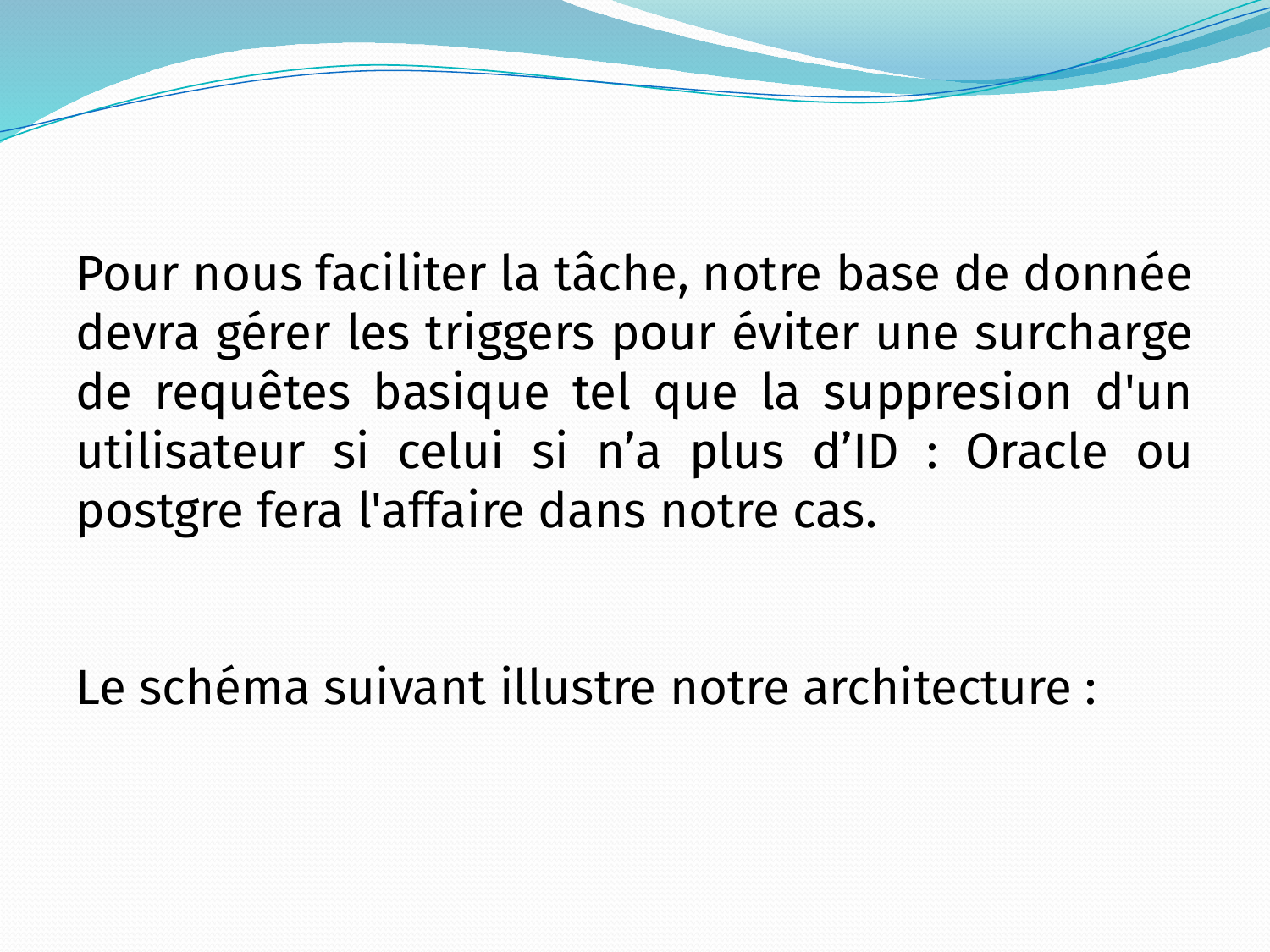

Pour nous faciliter la tâche, notre base de donnée devra gérer les triggers pour éviter une surcharge de requêtes basique tel que la suppresion d'un utilisateur si celui si n’a plus d’ID : Oracle ou postgre fera l'affaire dans notre cas.

Le schéma suivant illustre notre architecture :